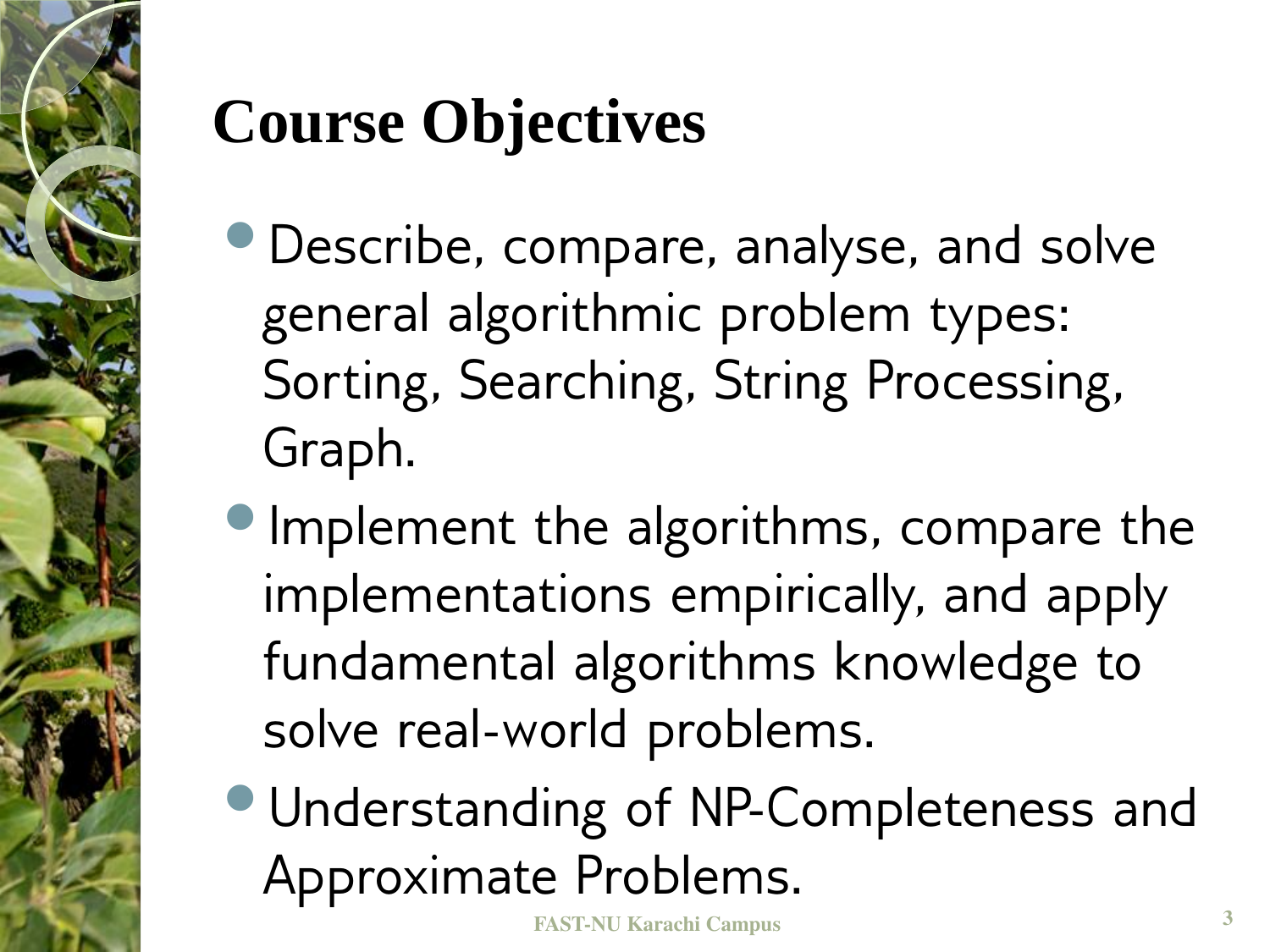

# Course Objectives
Describe, compare, analyse, and solve general algorithmic problem types: Sorting, Searching, String Processing, Graph.
Implement the algorithms, compare the implementations empirically, and apply fundamental algorithms knowledge to solve real-world problems.
Understanding of NP-Completeness and Approximate Problems.

FAST-NU Karachi Campus
3